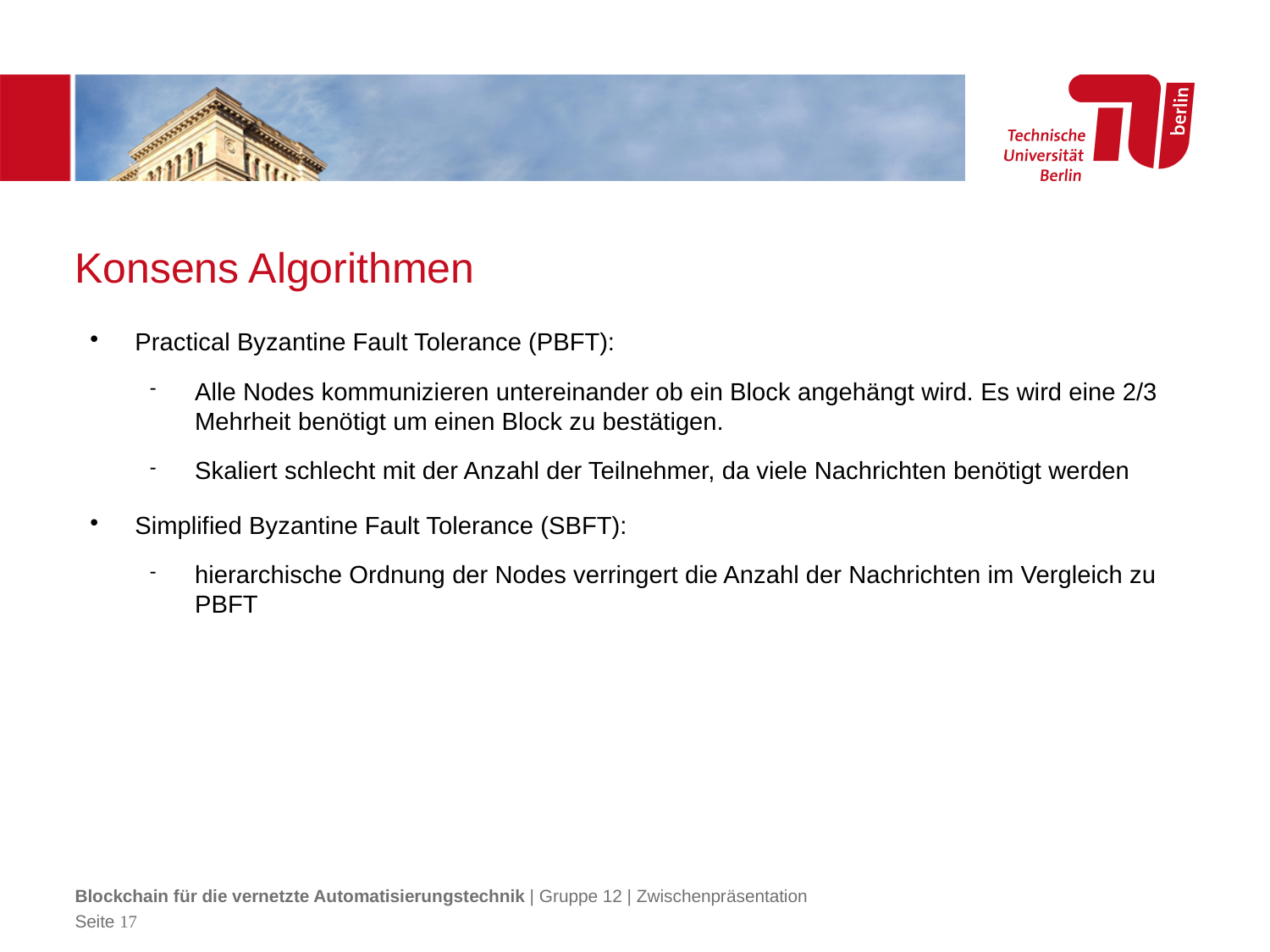

Konsens Algorithmen
Practical Byzantine Fault Tolerance (PBFT):
Alle Nodes kommunizieren untereinander ob ein Block angehängt wird. Es wird eine 2/3 Mehrheit benötigt um einen Block zu bestätigen.
Skaliert schlecht mit der Anzahl der Teilnehmer, da viele Nachrichten benötigt werden
Simplified Byzantine Fault Tolerance (SBFT):
hierarchische Ordnung der Nodes verringert die Anzahl der Nachrichten im Vergleich zu PBFT
Blockchain für die vernetzte Automatisierungstechnik | Gruppe 12 | Zwischenpräsentation
Seite 17